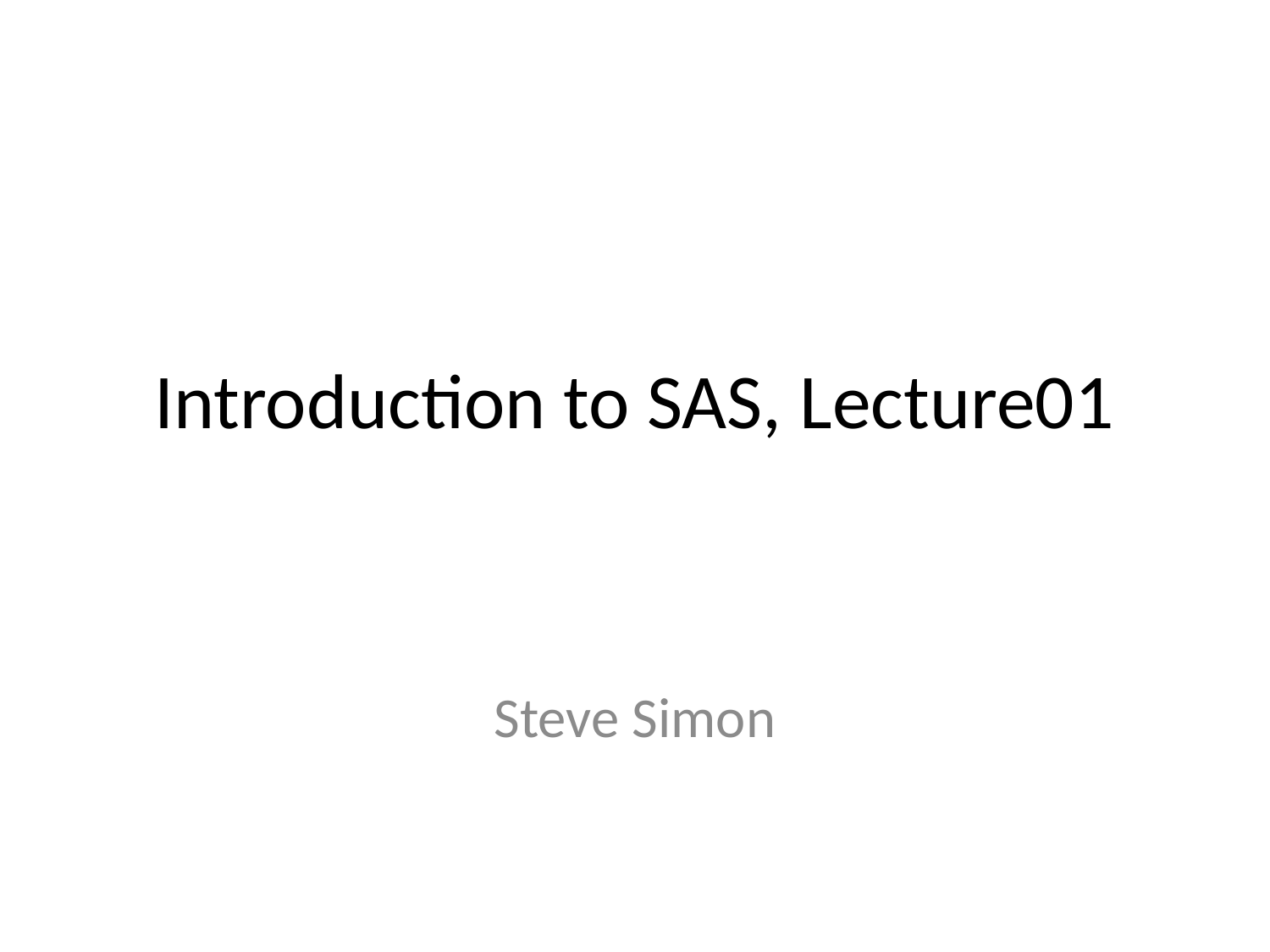

# Introduction to SAS, Lecture01
Steve Simon